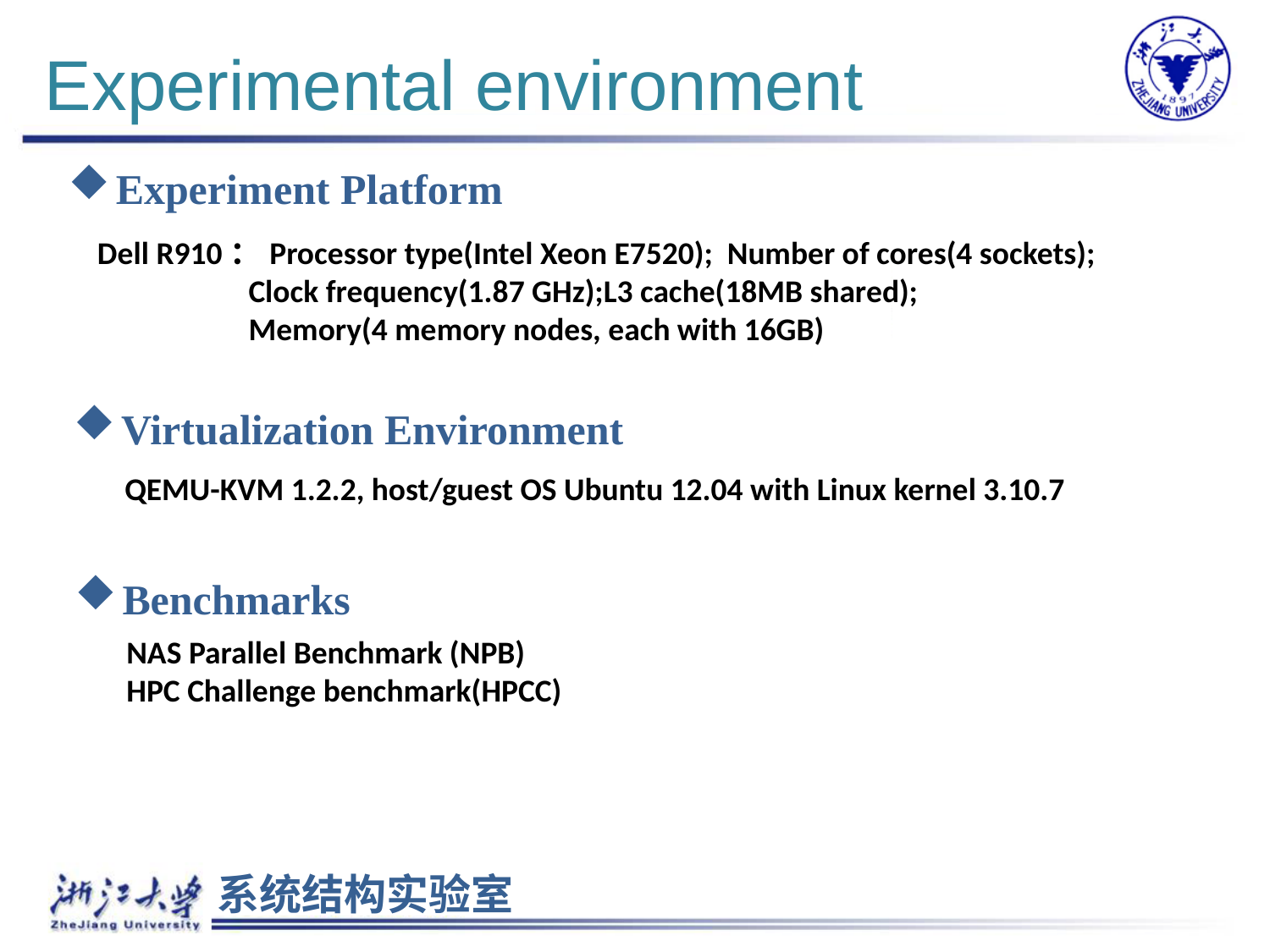

# Experimental environment
Experiment Platform
Dell R910：Processor type(Intel Xeon E7520);  Number of cores(4 sockets);
                     Clock frequency(1.87 GHz);L3 cache(18MB shared);
                     Memory(4 memory nodes, each with 16GB)

Virtualization Environment
QEMU-KVM 1.2.2, host/guest OS Ubuntu 12.04 with Linux kernel 3.10.7
Benchmarks
NAS Parallel Benchmark (NPB)
HPC Challenge benchmark(HPCC)